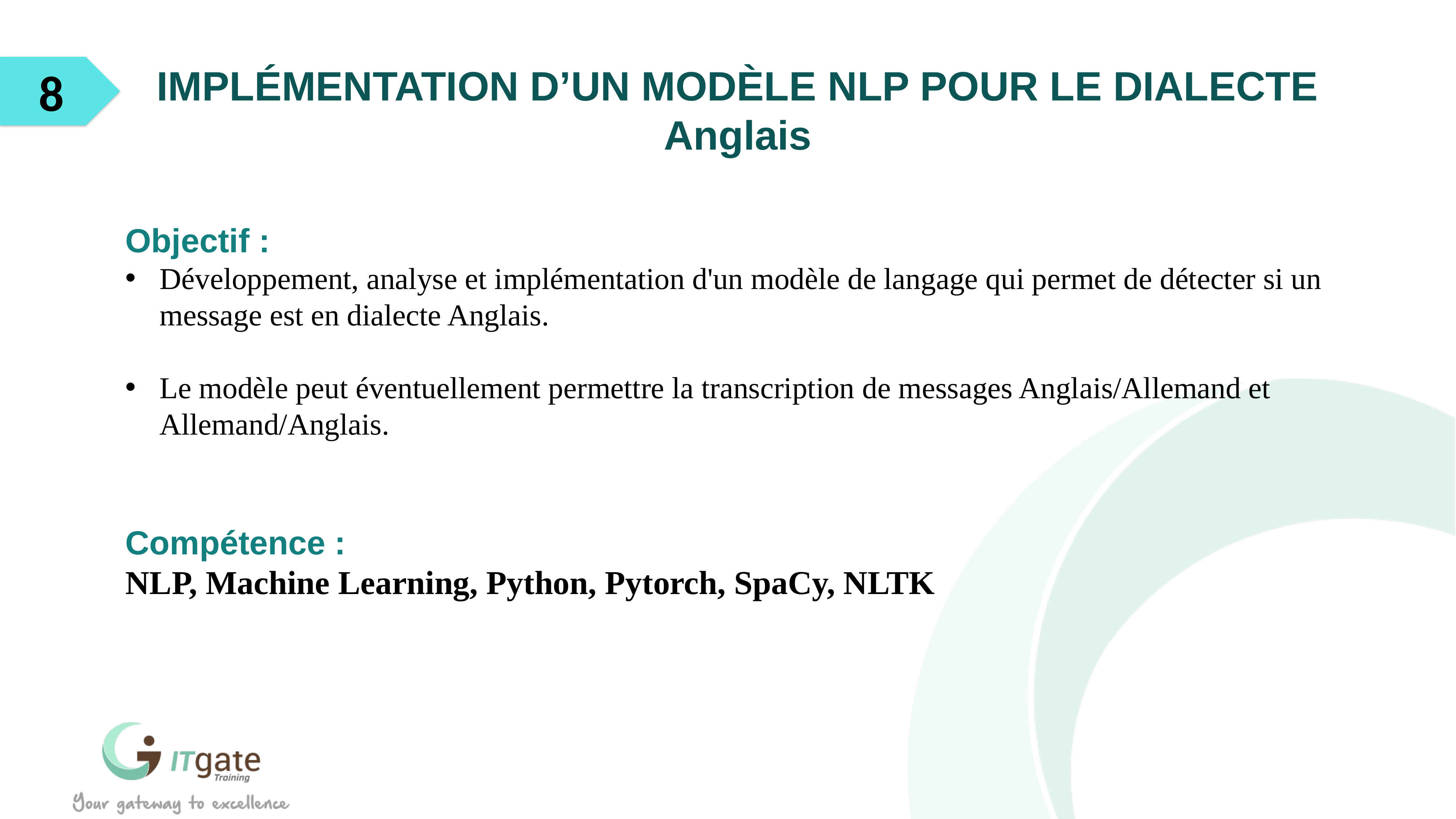

8
IMPLÉMENTATION D’UN MODÈLE NLP POUR LE DIALECTE Anglais

Objectif :
Développement, analyse et implémentation d'un modèle de langage qui permet de détecter si un message est en dialecte Anglais.

Le modèle peut éventuellement permettre la transcription de messages Anglais/Allemand et Allemand/Anglais.

Compétence :
NLP, Machine Learning, Python, Pytorch, SpaCy, NLTK